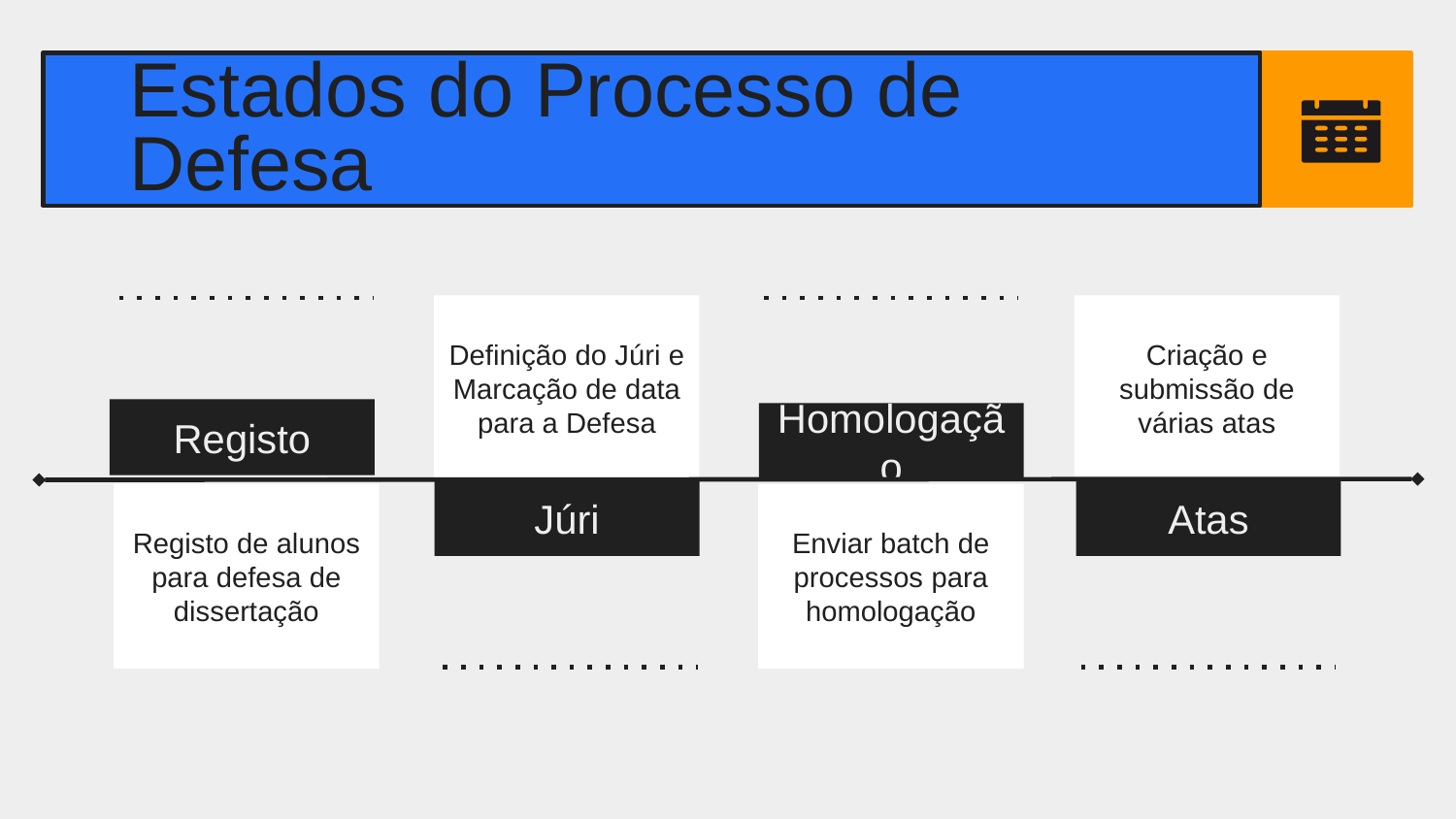

# Estados do Processo de Defesa

Definição do Júri e Marcação de data para a Defesa
Criação e submissão de várias atas
Registo
Homologação
Júri
Atas

Registo de alunos para defesa de dissertação
Enviar batch de processos para homologação